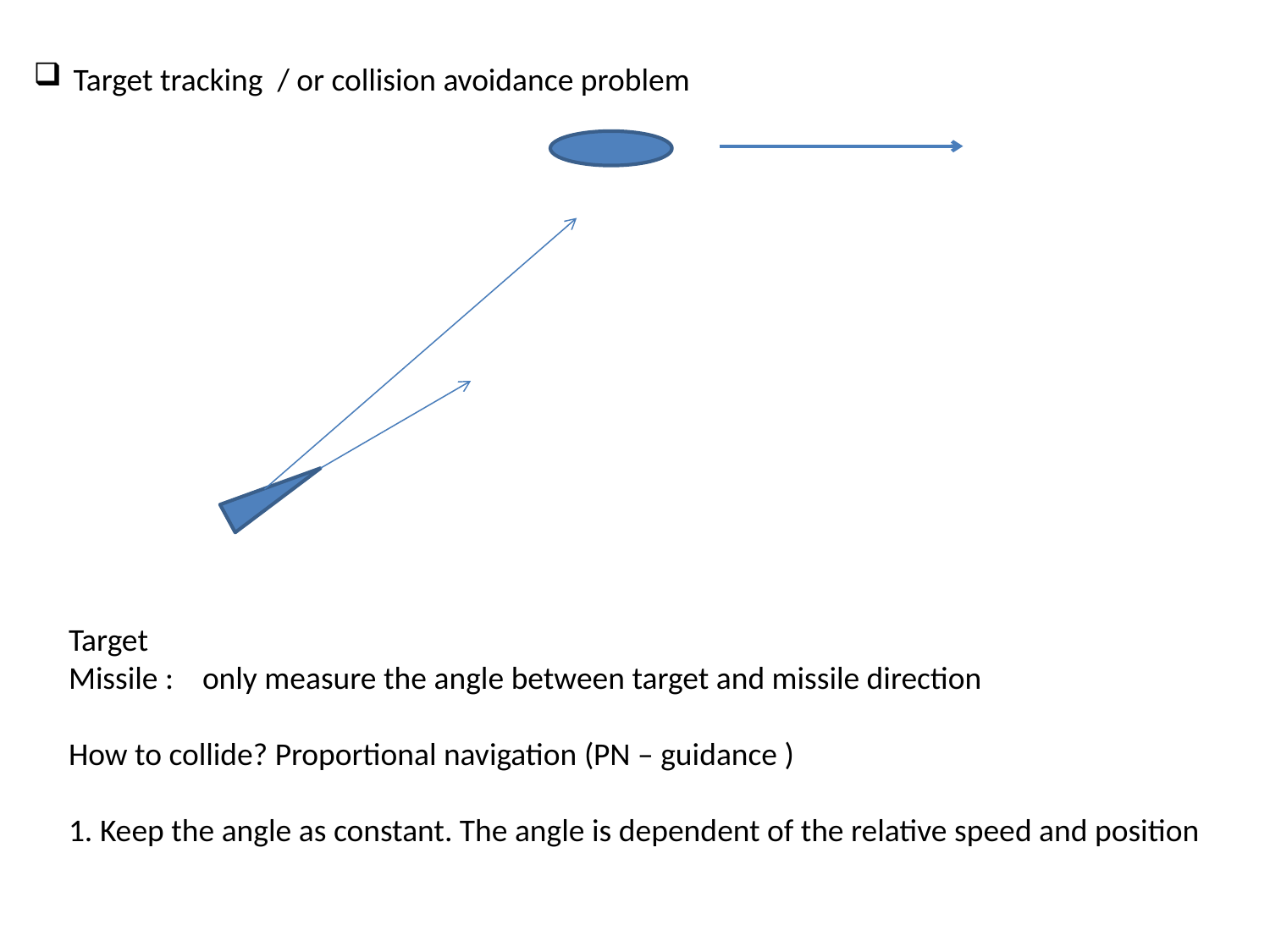

Target tracking  / or collision avoidance problem

Target
Missile :    only measure the angle between target and missile direction

How to collide? Proportional navigation (PN – guidance )

1. Keep the angle as constant. The angle is dependent of the relative speed and position